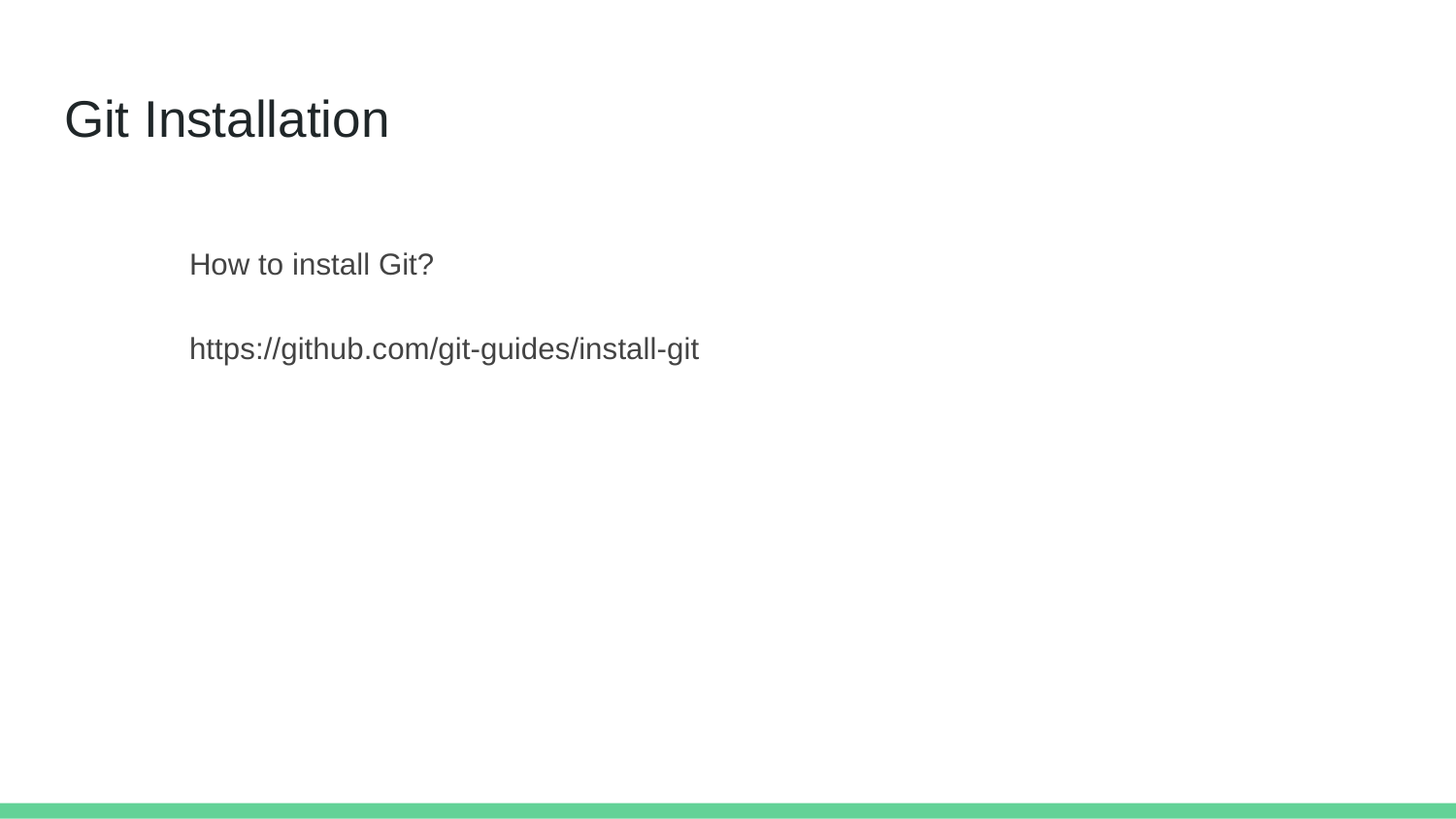

# Git Installation
How to install Git?
https://github.com/git-guides/install-git